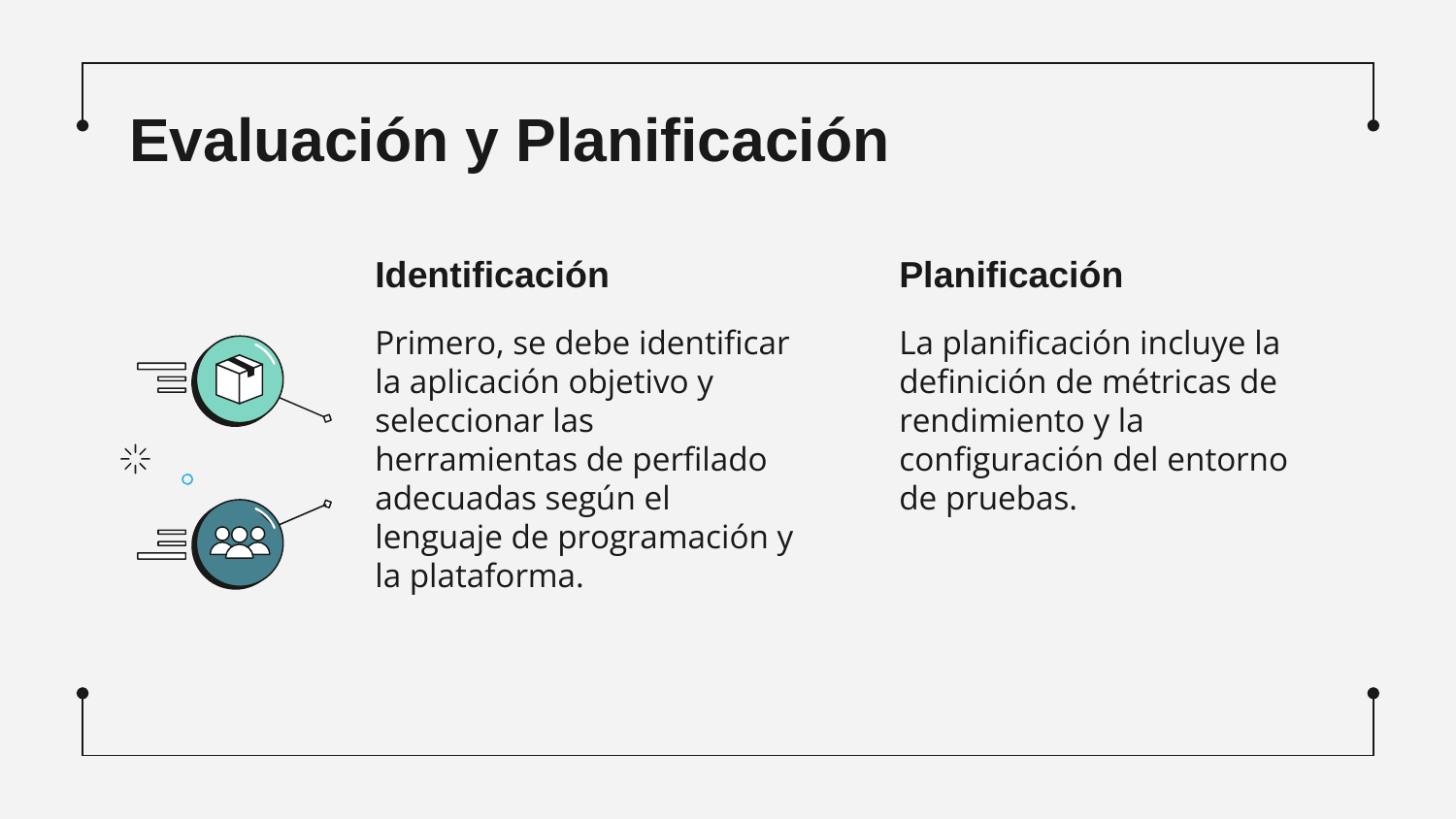

# Evaluación y Planificación
Identificación
Planificación
Primero, se debe identificar la aplicación objetivo y seleccionar las herramientas de perfilado adecuadas según el lenguaje de programación y la plataforma.
La planificación incluye la definición de métricas de rendimiento y la configuración del entorno de pruebas.